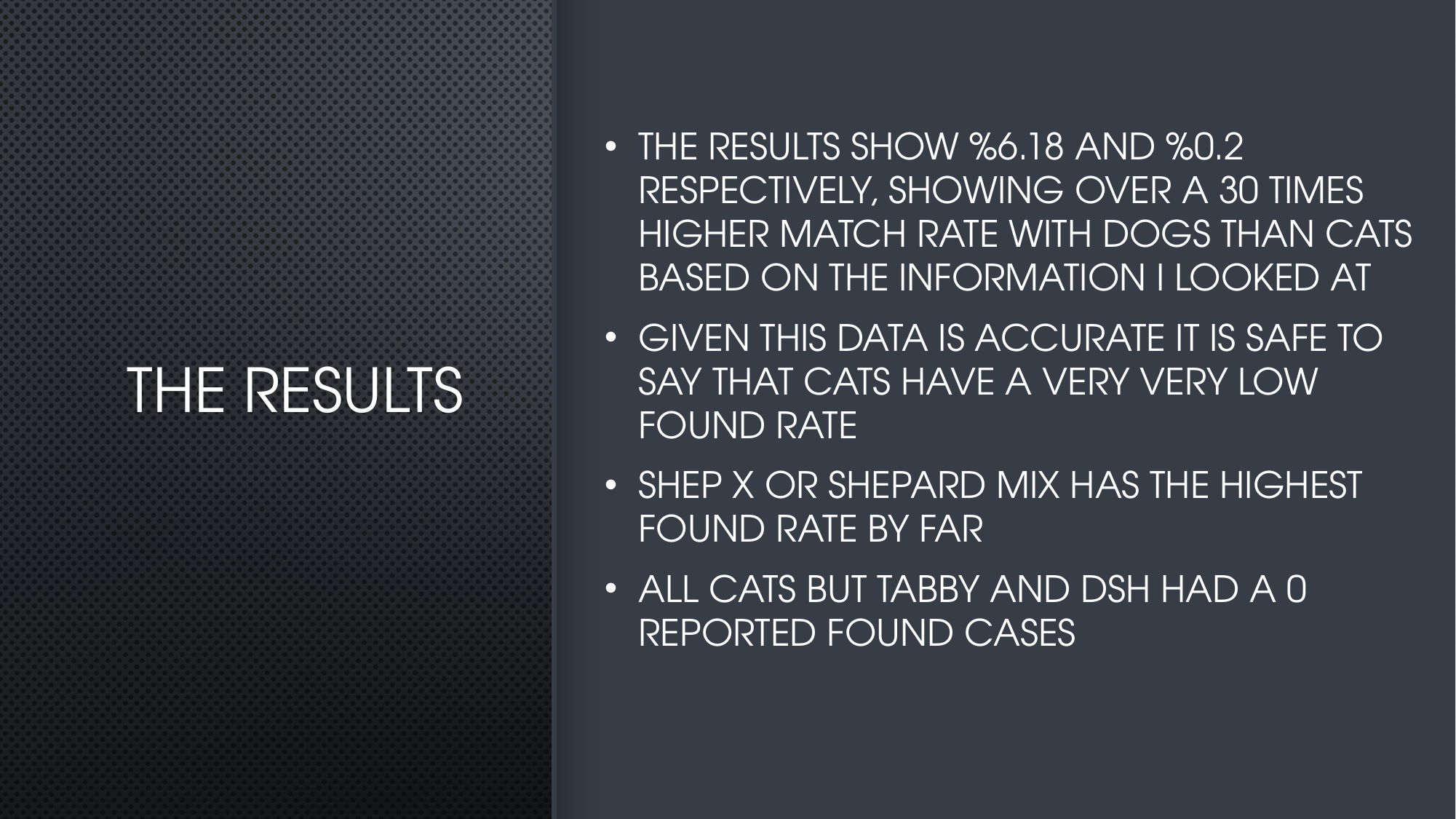

# The Results
The results show %6.18 and %0.2 respectively, showing over a 30 times higher match rate with dogs than cats based on the information I looked at
Given this data is accurate it is safe to say that cats have a very very low found rate
Shep X or Shepard mix has the highest found rate by far
All cats but Tabby and DSH had a 0 reported found cases